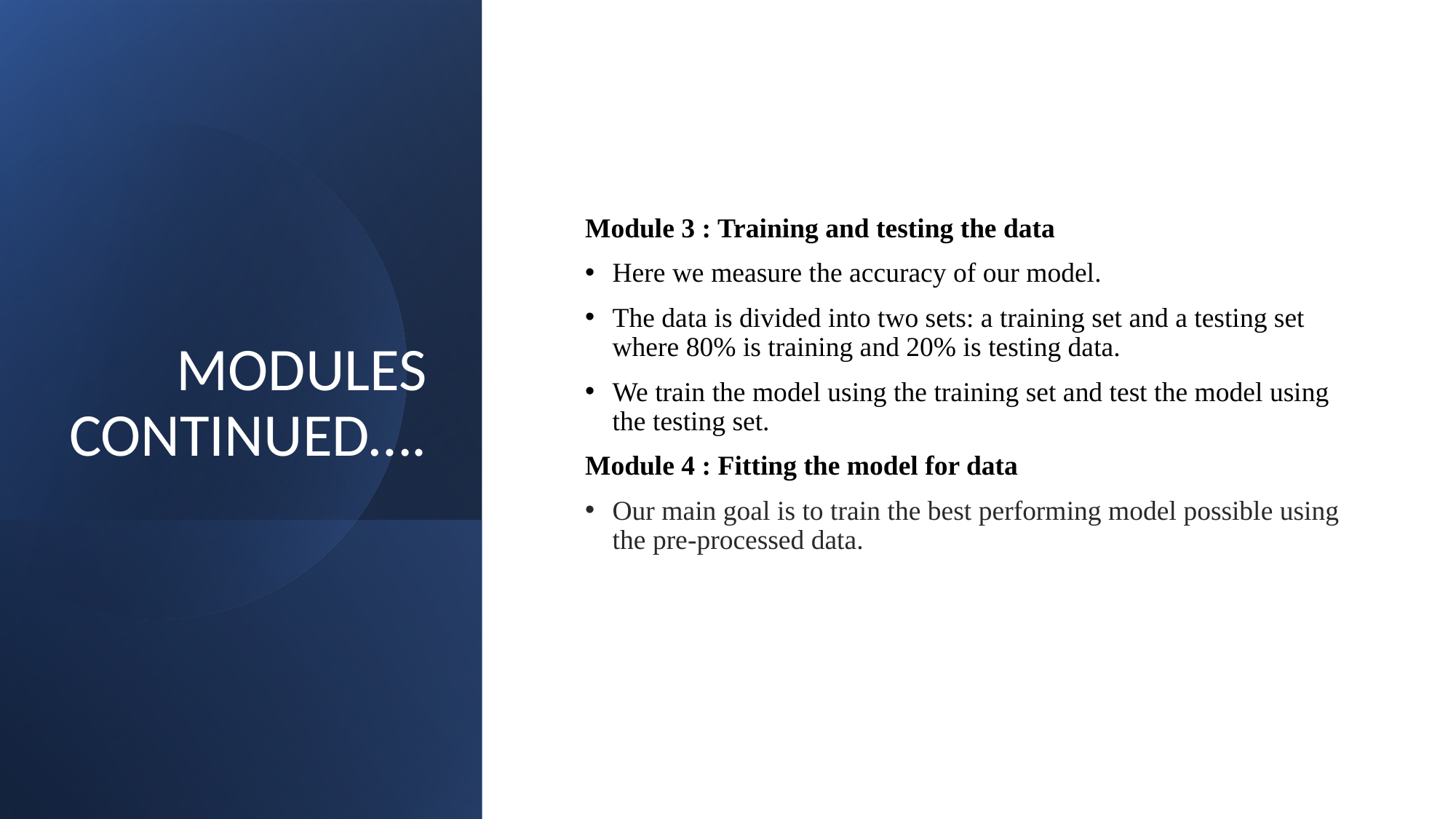

# MODULES CONTINUED….
Module 3 : Training and testing the data
Here we measure the accuracy of our model.
The data is divided into two sets: a training set and a testing set where 80% is training and 20% is testing data.
We train the model using the training set and test the model using the testing set.
Module 4 : Fitting the model for data
Our main goal is to train the best performing model possible using the pre-processed data.